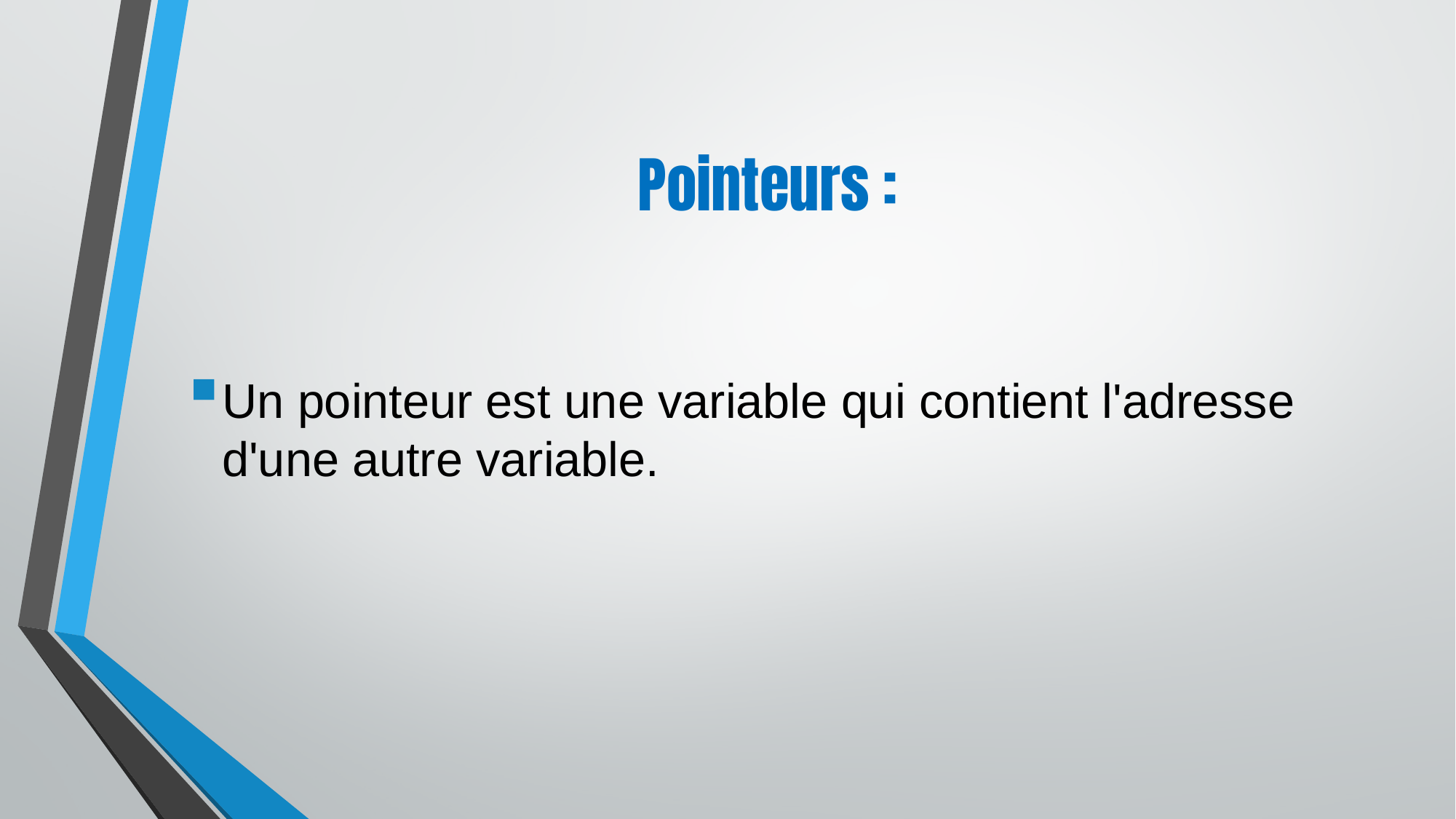

# Pointeurs :
Un pointeur est une variable qui contient l'adresse d'une autre variable.